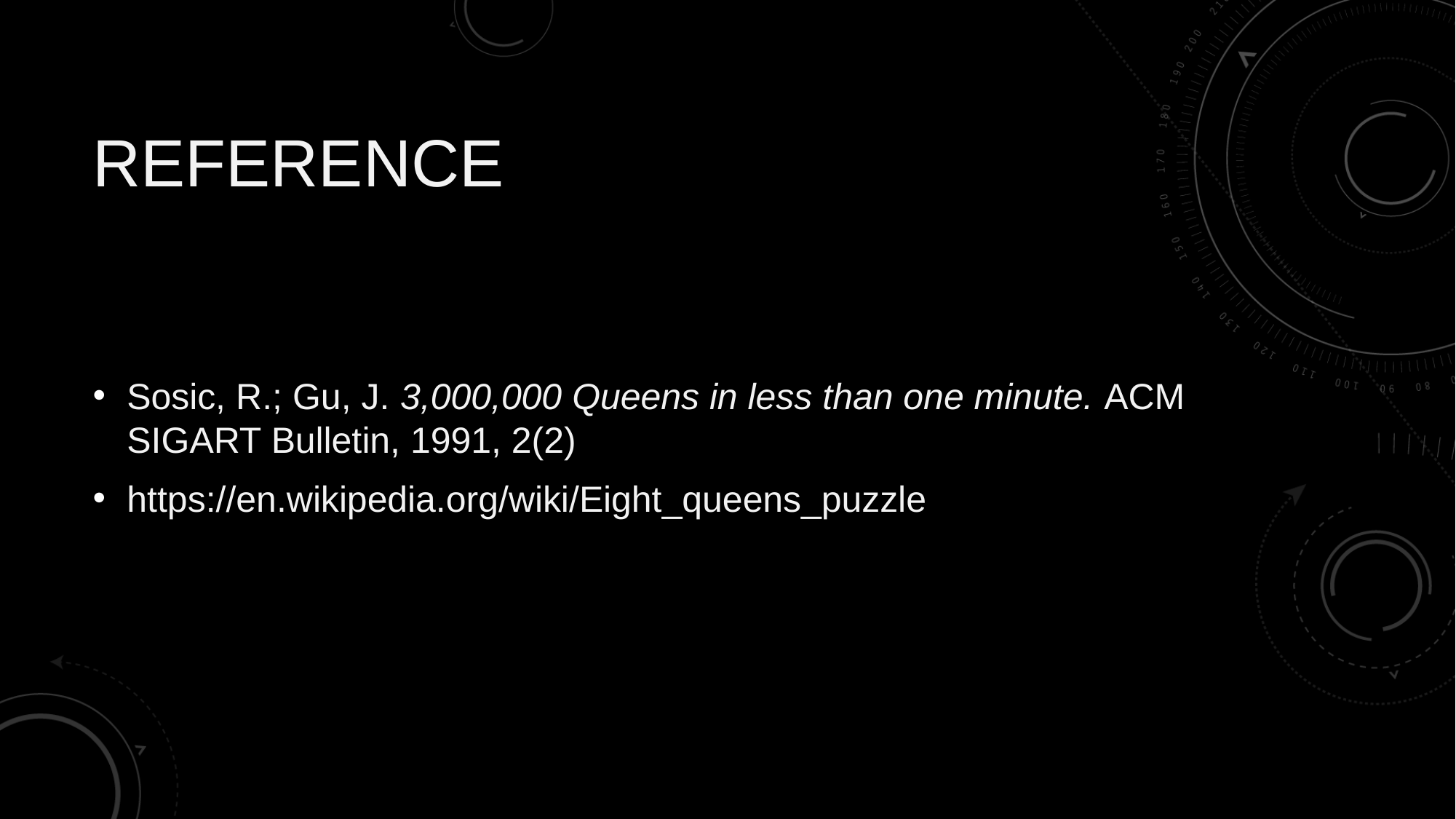

# reference
Sosic, R.; Gu, J. 3,000,000 Queens in less than one minute. ACM SIGART Bulletin, 1991, 2(2)
https://en.wikipedia.org/wiki/Eight_queens_puzzle